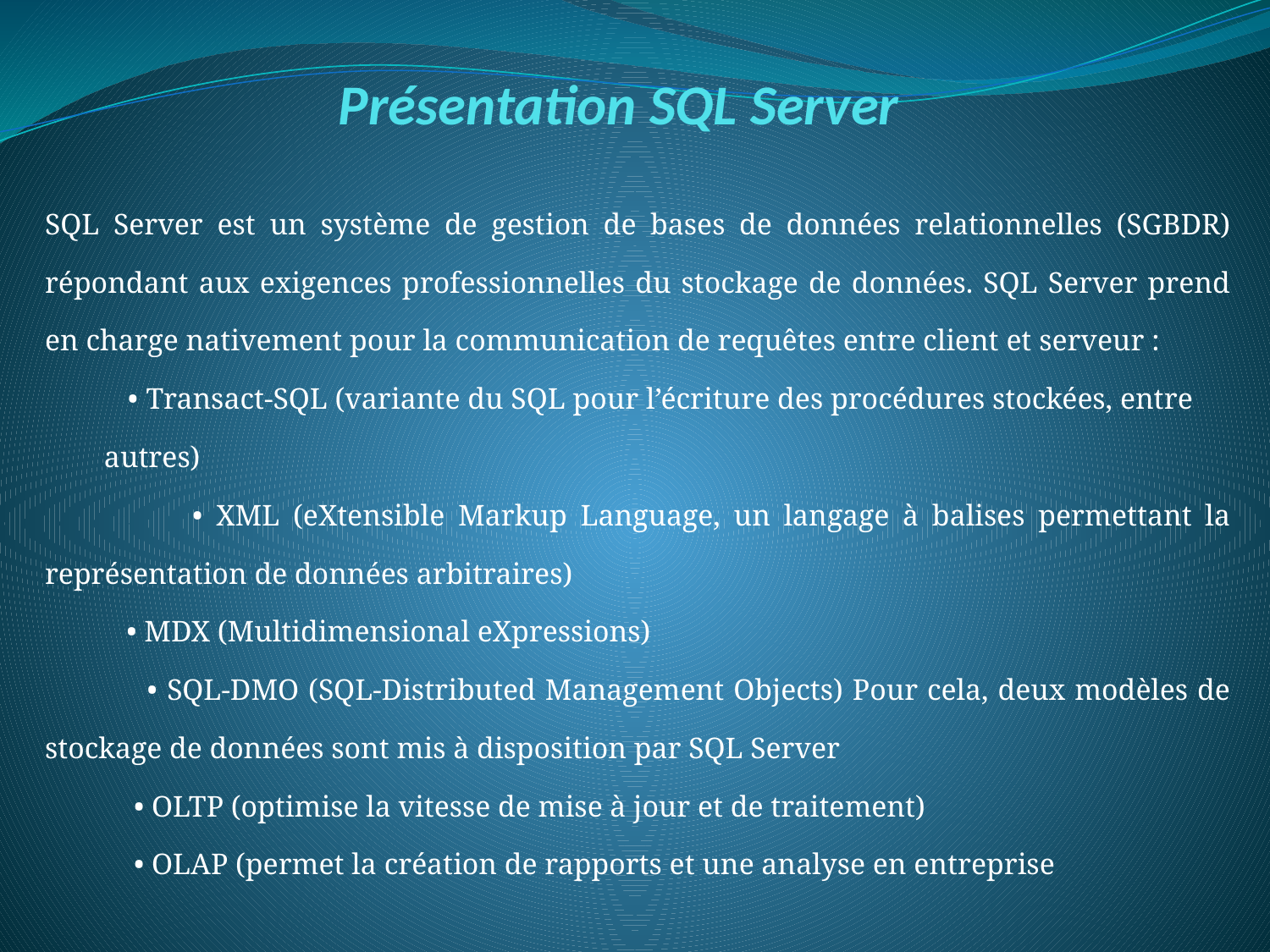

# Présentation SQL Server
SQL Server est un système de gestion de bases de données relationnelles (SGBDR) répondant aux exigences professionnelles du stockage de données. SQL Server prend en charge nativement pour la communication de requêtes entre client et serveur :
           • Transact-SQL (variante du SQL pour l’écriture des procédures stockées, entre              autres)
           • XML (eXtensible Markup Language, un langage à balises permettant la représentation de données arbitraires)
           • MDX (Multidimensional eXpressions)
           • SQL-DMO (SQL-Distributed Management Objects) Pour cela, deux modèles de stockage de données sont mis à disposition par SQL Server
            • OLTP (optimise la vitesse de mise à jour et de traitement)
            • OLAP (permet la création de rapports et une analyse en entreprise